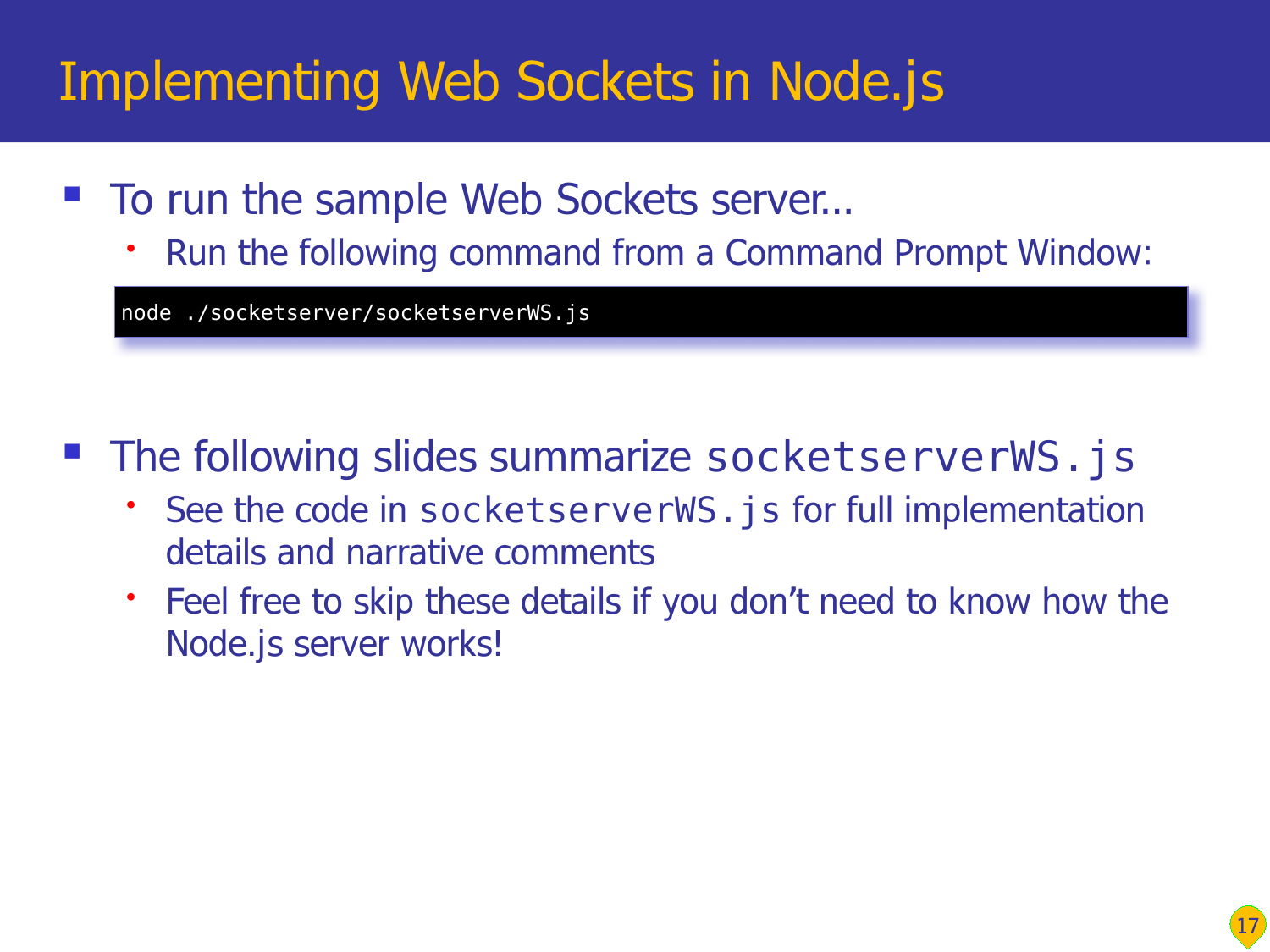

# Implementing Web Sockets in Node.js
To run the sample Web Sockets server…
Run the following command from a Command Prompt Window:

The following slides summarize socketserverWS.js
See the code in socketserverWS.js for full implementation details and narrative comments
Feel free to skip these details if you don’t need to know how the Node.js server works!

node ./socketserver/socketserverWS.js
17